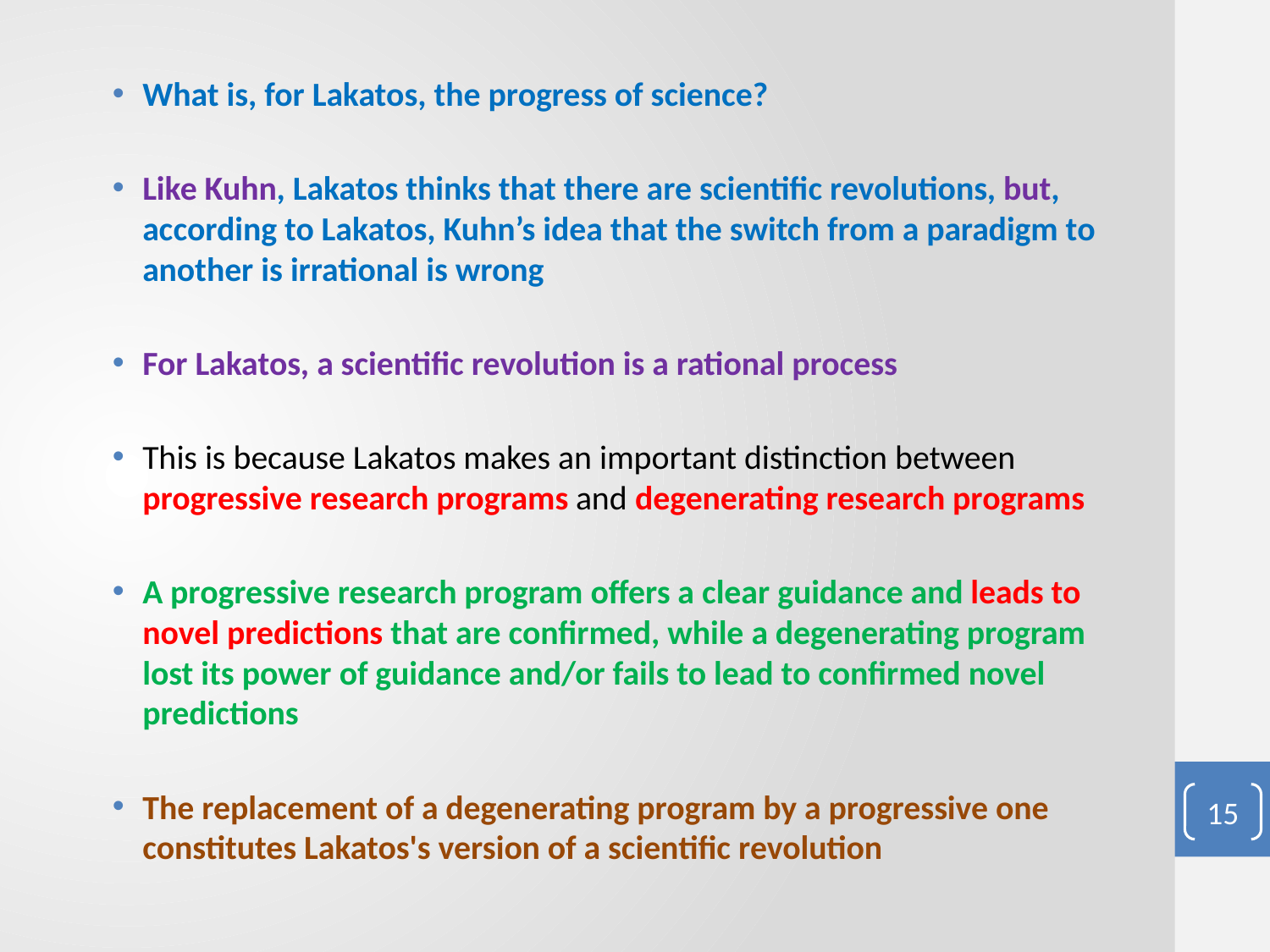

#
What is, for Lakatos, the progress of science?

Like Kuhn, Lakatos thinks that there are scientific revolutions, but, according to Lakatos, Kuhn’s idea that the switch from a paradigm to another is irrational is wrong

For Lakatos, a scientific revolution is a rational process

This is because Lakatos makes an important distinction between progressive research programs and degenerating research programs

A progressive research program offers a clear guidance and leads to novel predictions that are confirmed, while a degenerating program lost its power of guidance and/or fails to lead to confirmed novel predictions

The replacement of a degenerating program by a progressive one constitutes Lakatos's version of a scientific revolution

15